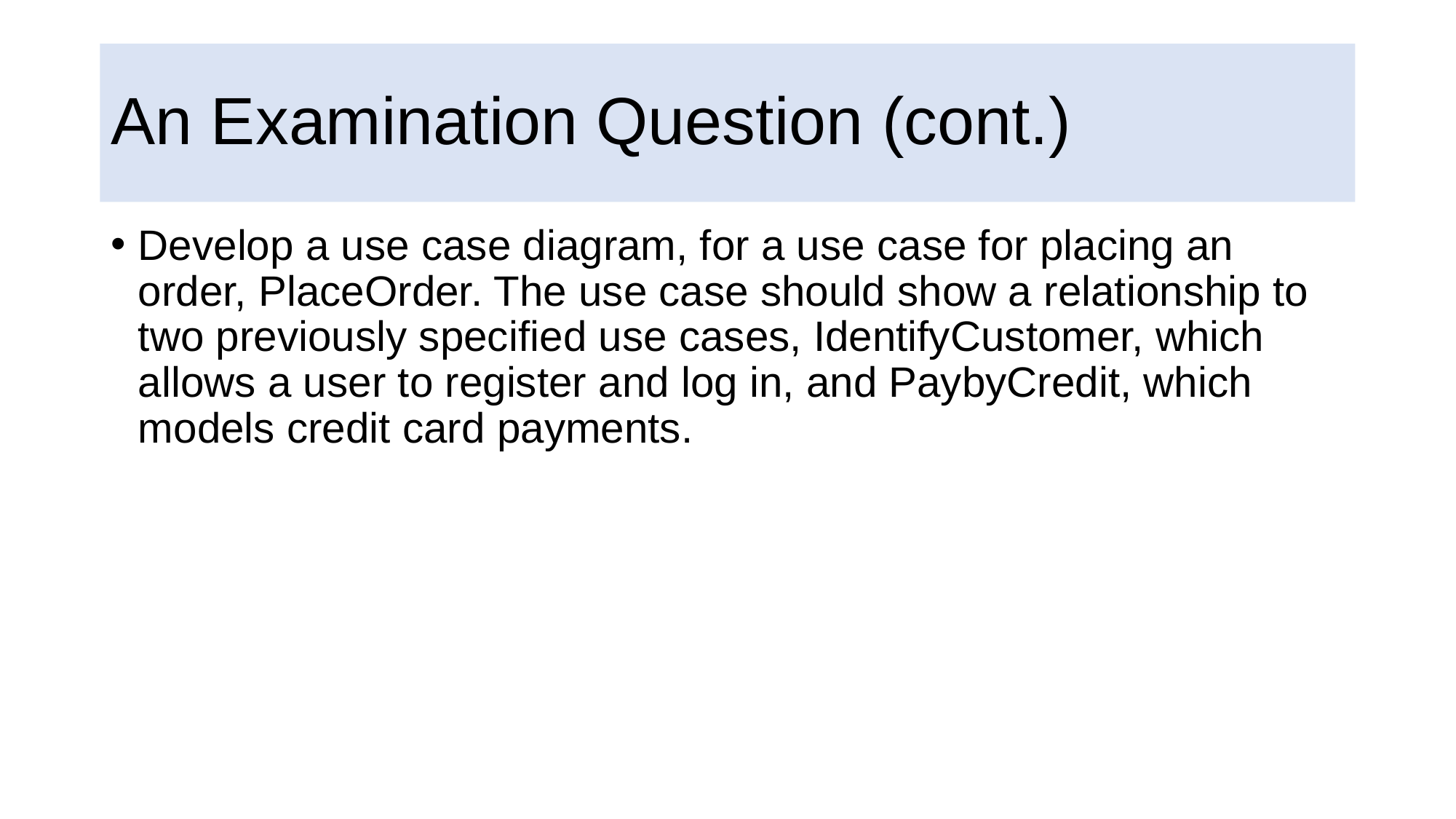

# An Examination Question (cont.)
Develop a use case diagram, for a use case for placing an order, PlaceOrder. The use case should show a relationship to two previously specified use cases, IdentifyCustomer, which allows a user to register and log in, and PaybyCredit, which models credit card payments.